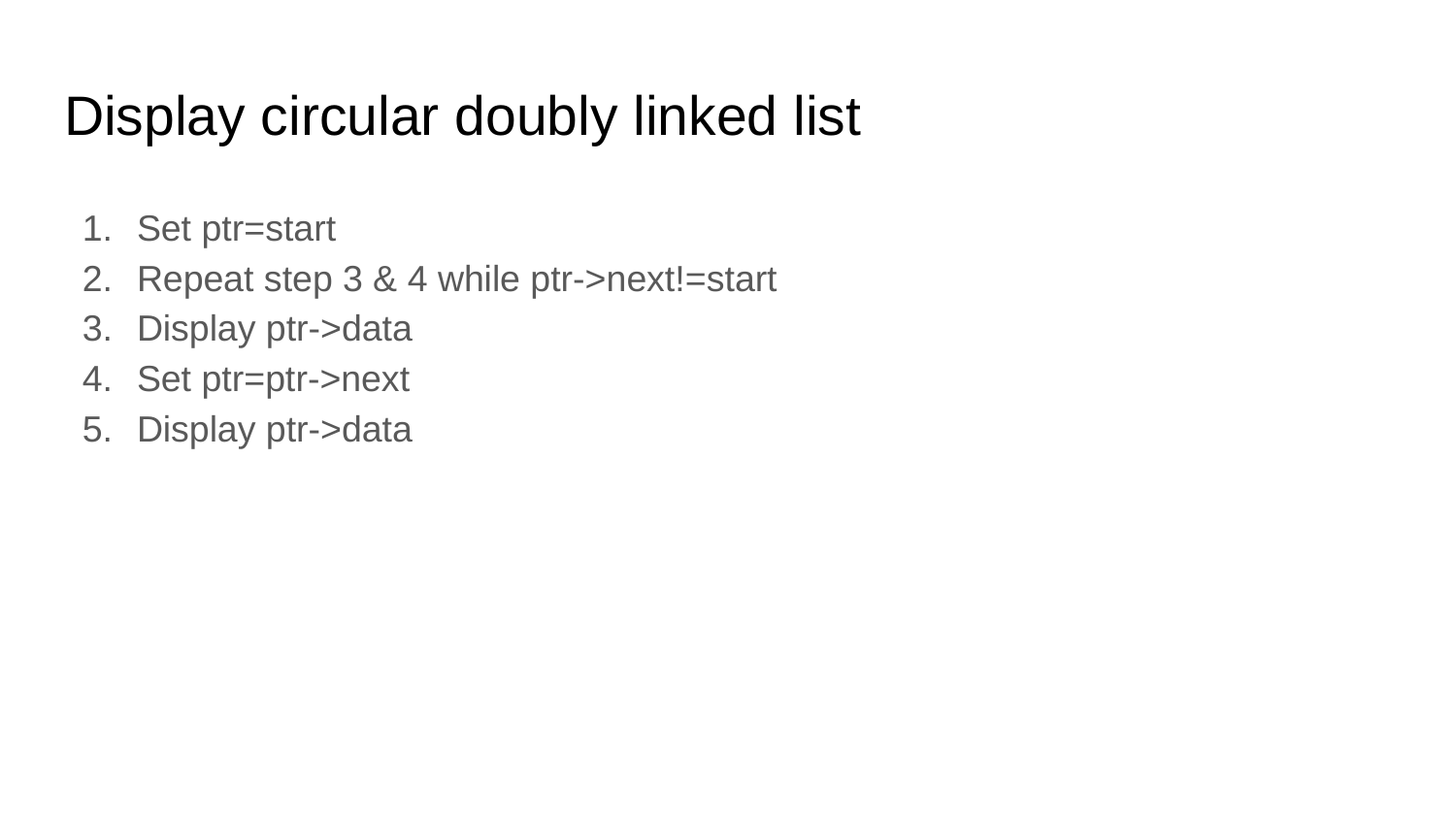

# Display circular doubly linked list
Set ptr=start
Repeat step 3 & 4 while ptr->next!=start
Display ptr->data
Set ptr=ptr->next
Display ptr->data